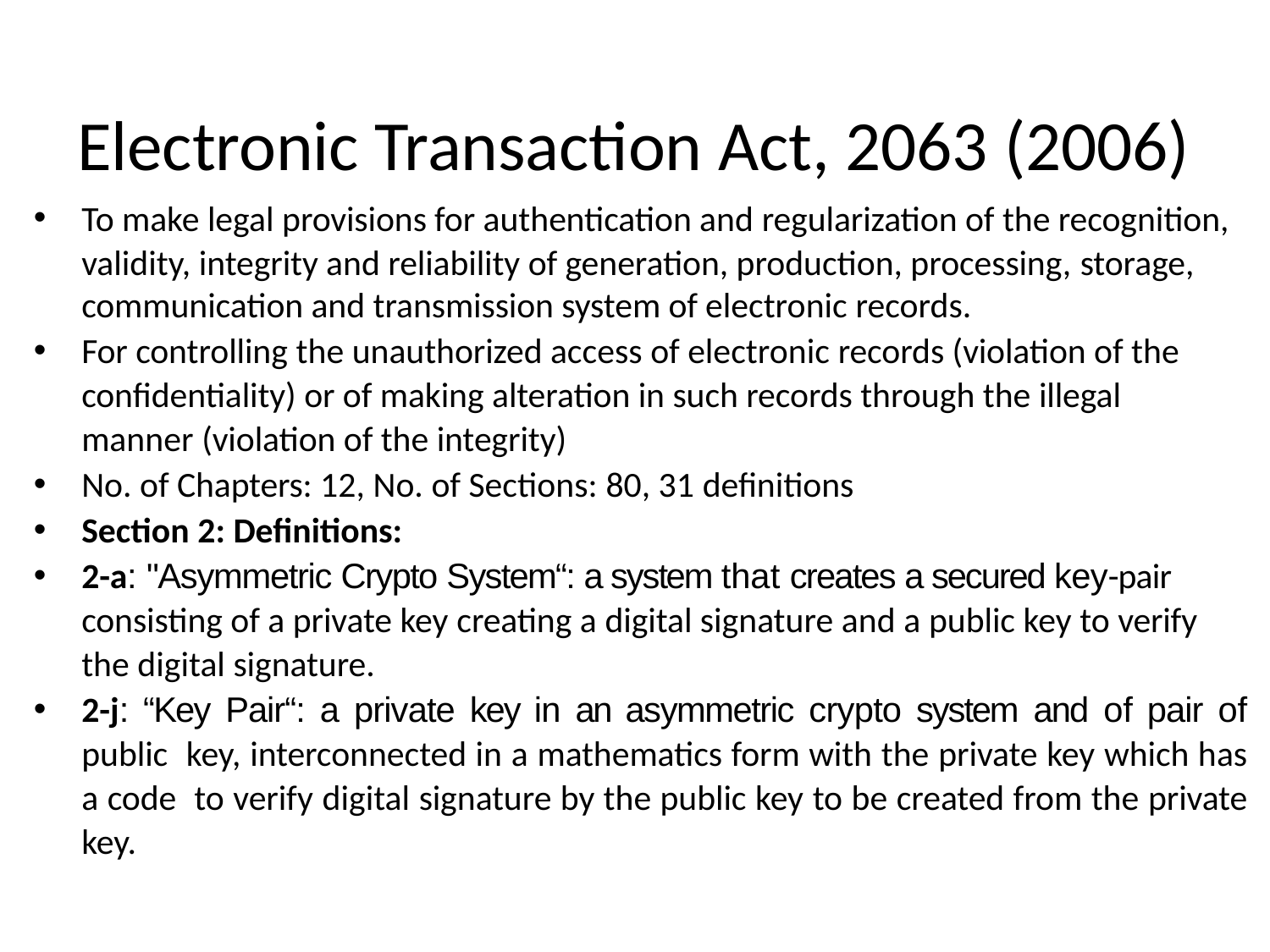

# Electronic Transaction Act, 2063 (2006)
To make legal provisions for authentication and regularization of the recognition,  validity, integrity and reliability of generation, production, processing, storage,
communication and transmission system of electronic records.
For controlling the unauthorized access of electronic records (violation of the  confidentiality) or of making alteration in such records through the illegal  manner (violation of the integrity)
No. of Chapters: 12, No. of Sections: 80, 31 definitions
Section 2: Definitions:
2-a: "Asymmetric Crypto System“: a system that creates a secured key-pair  consisting of a private key creating a digital signature and a public key to verify  the digital signature.
2-j: “Key Pair“: a private key in an asymmetric crypto system and of pair of public  key, interconnected in a mathematics form with the private key which has a code  to verify digital signature by the public key to be created from the private key.